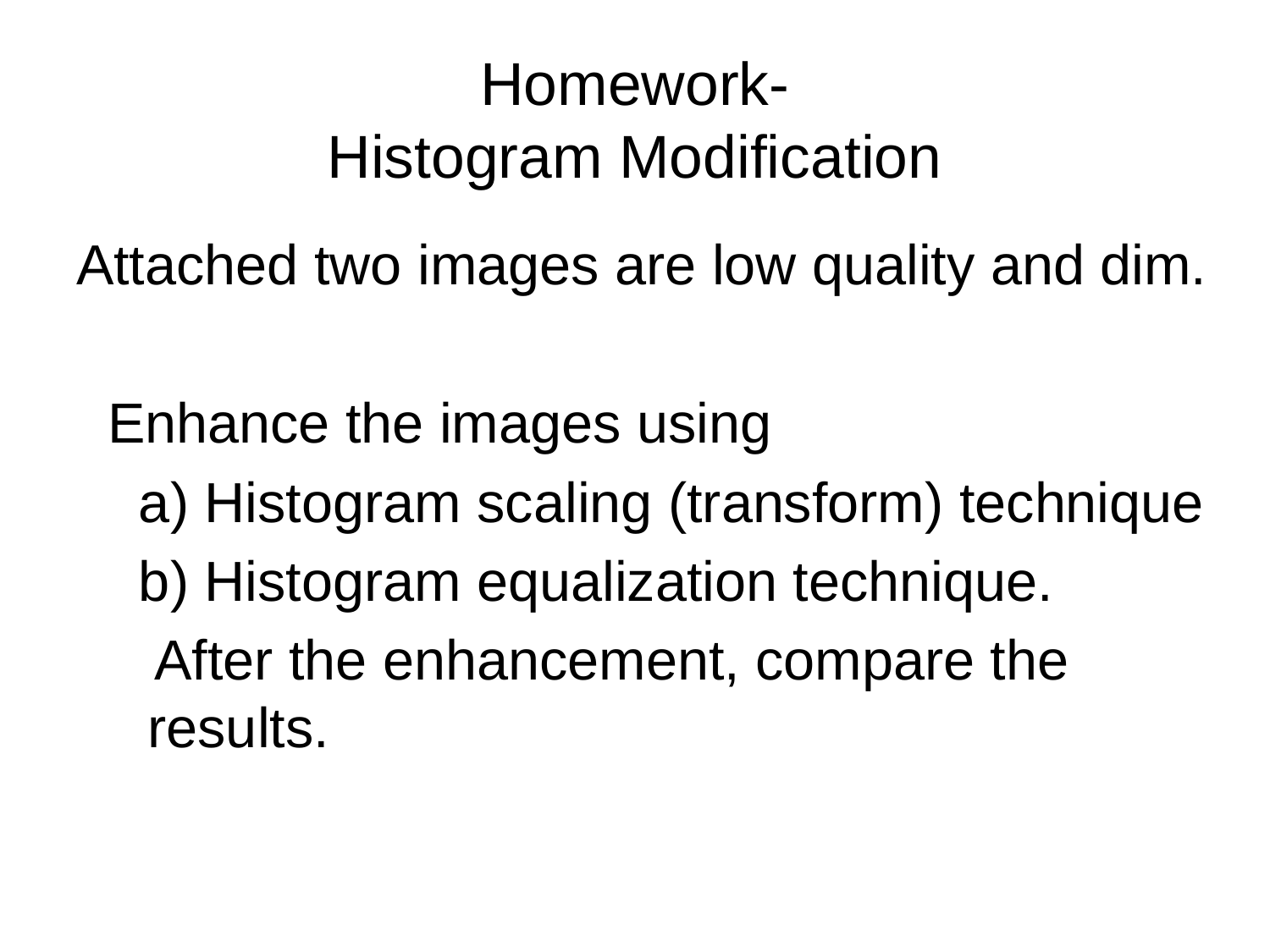

# Homework- Histogram Modification
Attached two images are low quality and dim.

  Enhance the images using
    a) Histogram scaling (transform) technique
    b) Histogram equalization technique.
     After the enhancement, compare the results.